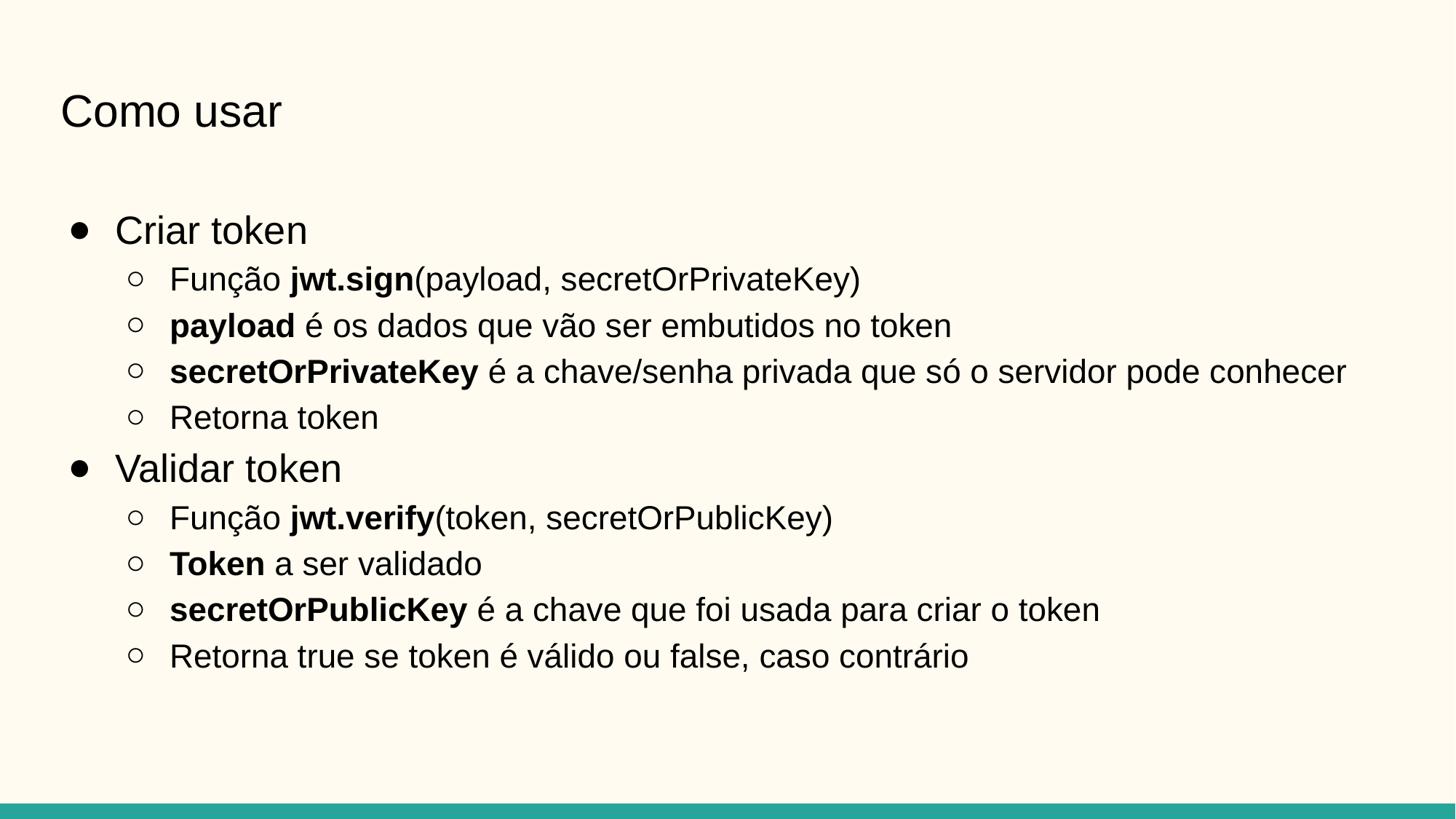

# Como usar
Criar token
Função jwt.sign(payload, secretOrPrivateKey)
payload é os dados que vão ser embutidos no token
secretOrPrivateKey é a chave/senha privada que só o servidor pode conhecer
Retorna token
Validar token
Função jwt.verify(token, secretOrPublicKey)
Token a ser validado
secretOrPublicKey é a chave que foi usada para criar o token
Retorna true se token é válido ou false, caso contrário